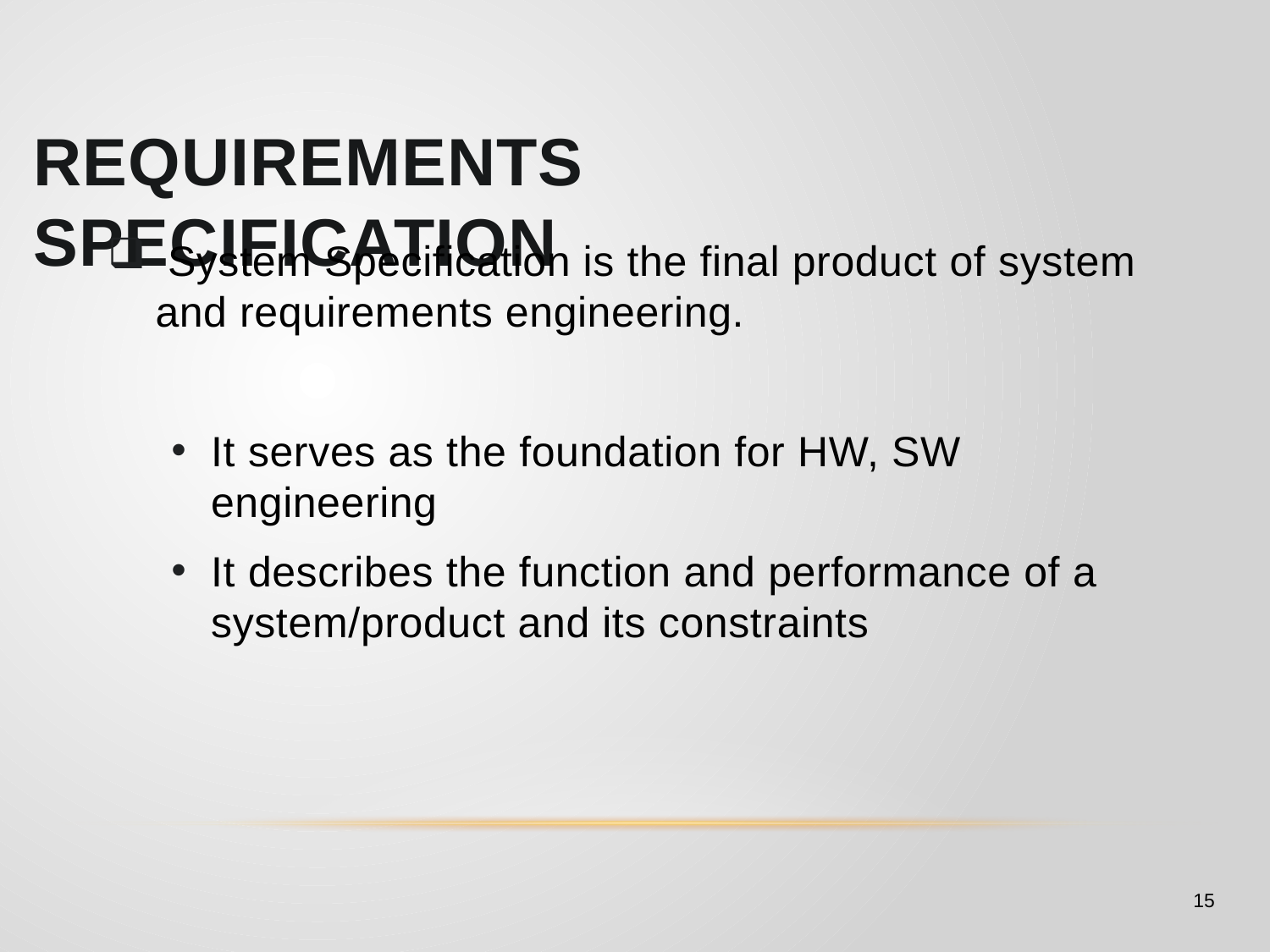

Requirements Specification
 System Specification is the final product of system and requirements engineering.

It serves as the foundation for HW, SW engineering
It describes the function and performance of a system/product and its constraints

15